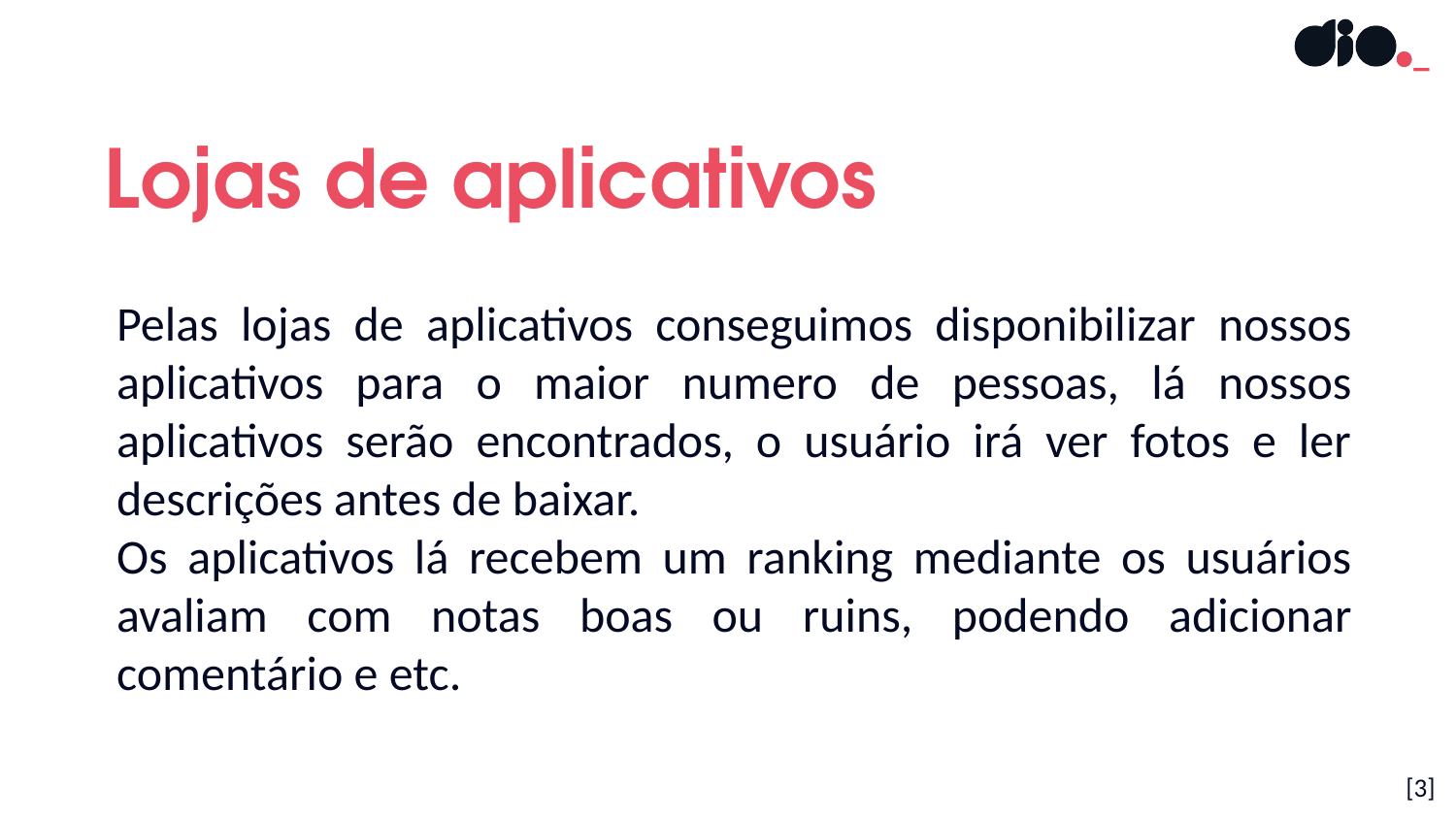

Lojas de aplicativos
Pelas lojas de aplicativos conseguimos disponibilizar nossos aplicativos para o maior numero de pessoas, lá nossos aplicativos serão encontrados, o usuário irá ver fotos e ler descrições antes de baixar.
Os aplicativos lá recebem um ranking mediante os usuários avaliam com notas boas ou ruins, podendo adicionar comentário e etc.
[3]